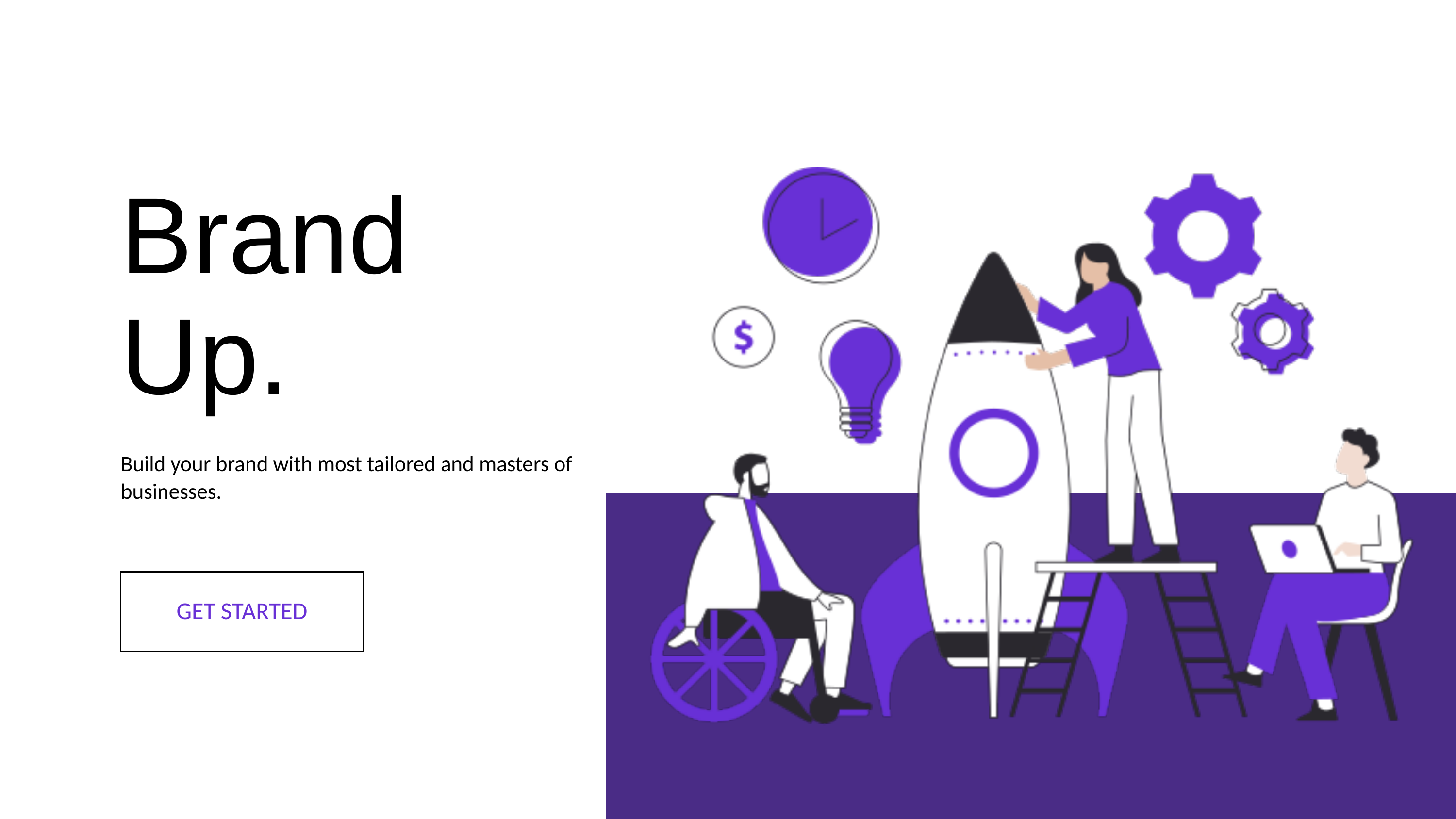

Brand Up.
Build your brand with most tailored and masters of businesses.

GET STARTED